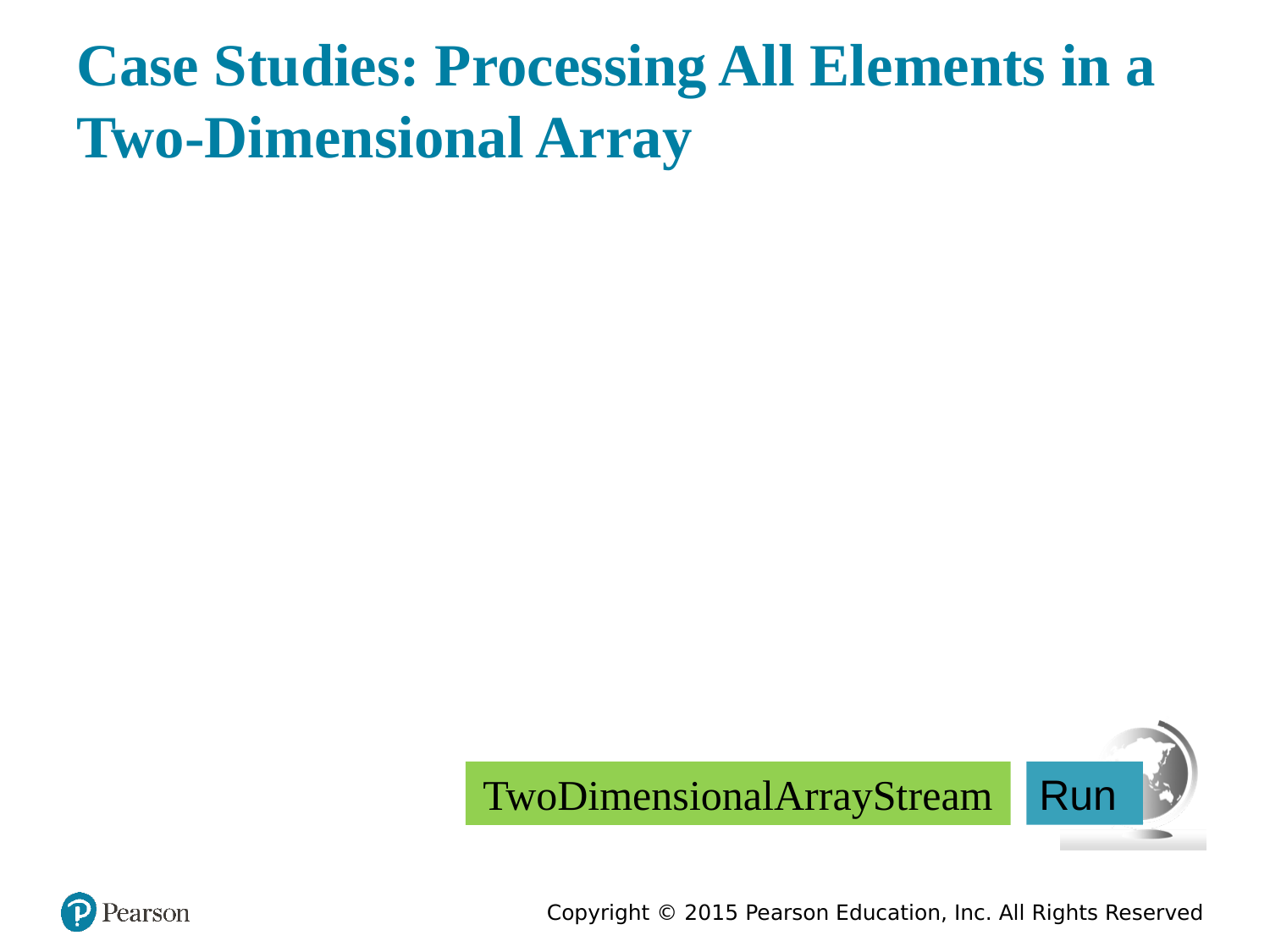

# Case Studies: Processing All Elements in a Two-Dimensional Array
TwoDimensionalArrayStream
Run